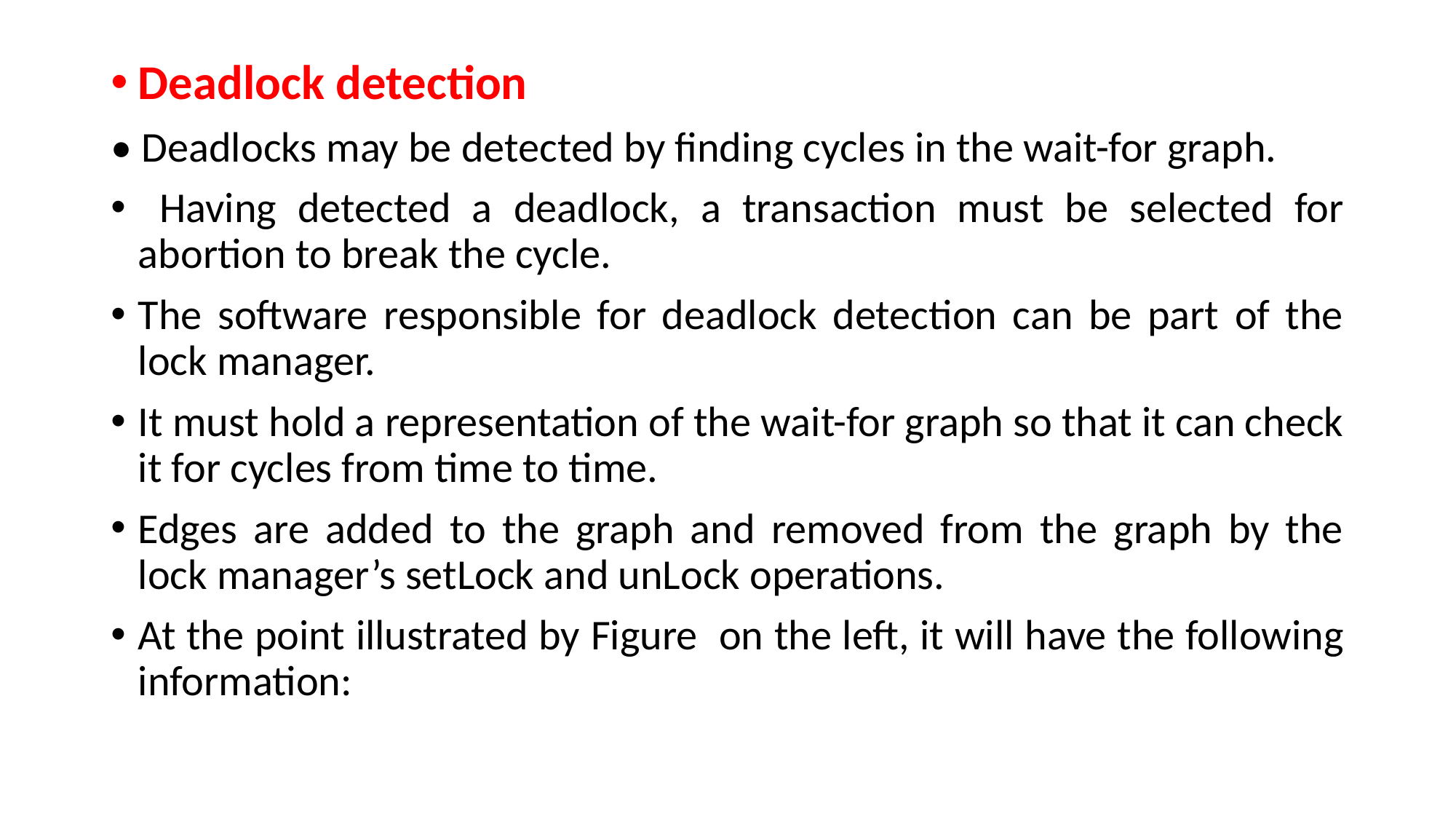

Deadlock detection
• Deadlocks may be detected by finding cycles in the wait-for graph.
 Having detected a deadlock, a transaction must be selected for abortion to break the cycle.
The software responsible for deadlock detection can be part of the lock manager.
It must hold a representation of the wait-for graph so that it can check it for cycles from time to time.
Edges are added to the graph and removed from the graph by the lock manager’s setLock and unLock operations.
At the point illustrated by Figure  on the left, it will have the following information: